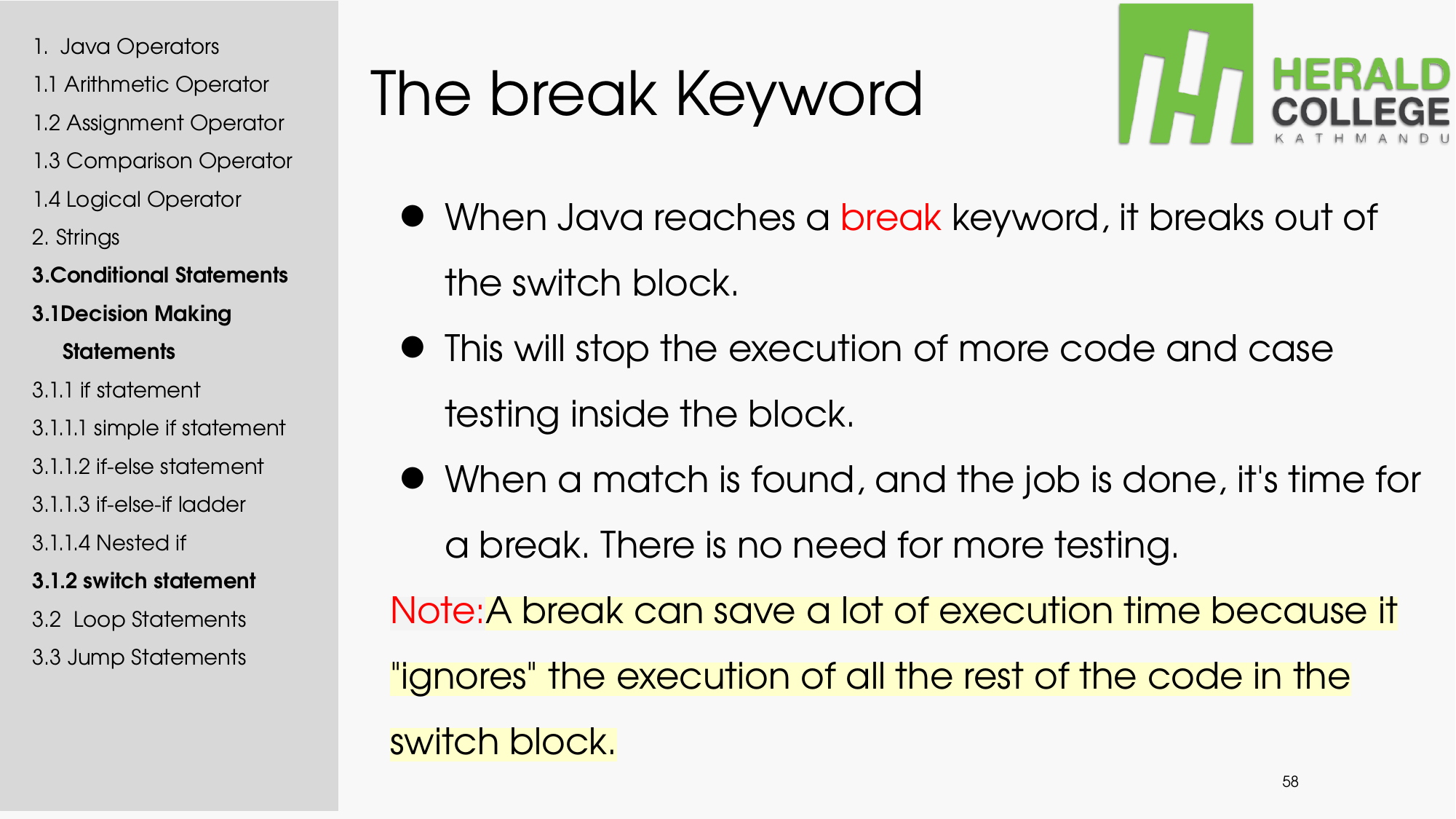

# The break Keyword

1.  Java Operators
1.1 Arithmetic Operator
1.2 Assignment Operator
1.3 Comparison Operator
1.4 Logical Operator
2. Strings
3.Conditional Statements
3.1Decision Making
     Statements
3.1.1 if statement
3.1.1.1 simple if statement
3.1.1.2 if-else statement
3.1.1.3 if-else-if ladder
3.1.1.4 Nested if
3.1.2 switch statement
3.2  Loop Statements
3.3 Jump Statements

When Java reaches a break keyword, it breaks out of the switch block.
This will stop the execution of more code and case testing inside the block.
When a match is found, and the job is done, it's time for a break. There is no need for more testing.
Note:A break can save a lot of execution time because it "ignores" the execution of all the rest of the code in the switch block.
58